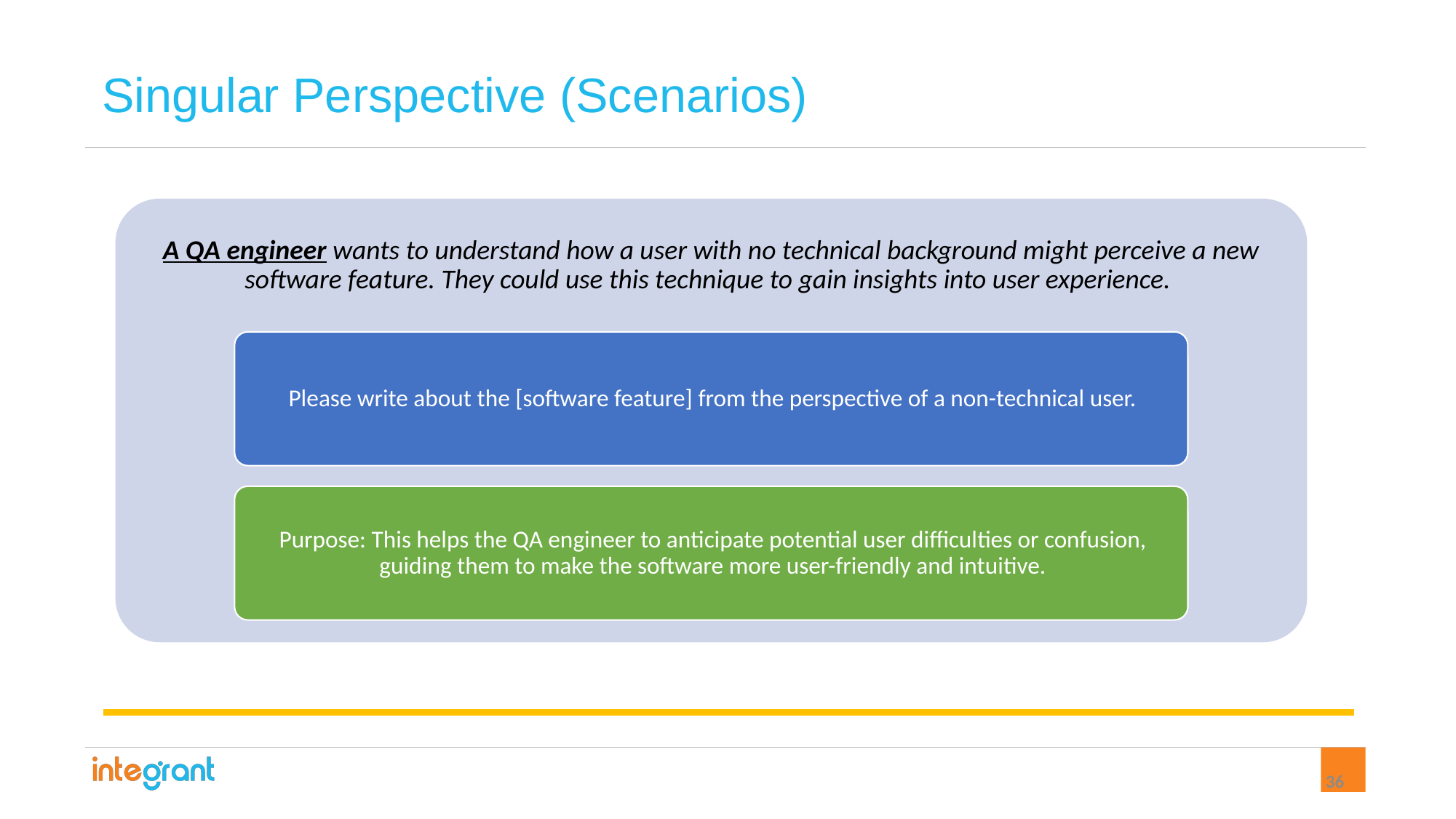

Singular Perspective (Scenarios)
A QA engineer wants to understand how a user with no technical background might perceive a new software feature. They could use this technique to gain insights into user experience.
Please write about the [software feature] from the perspective of a non-technical user.
Purpose: This helps the QA engineer to anticipate potential user difficulties or confusion, guiding them to make the software more user-friendly and intuitive.
36